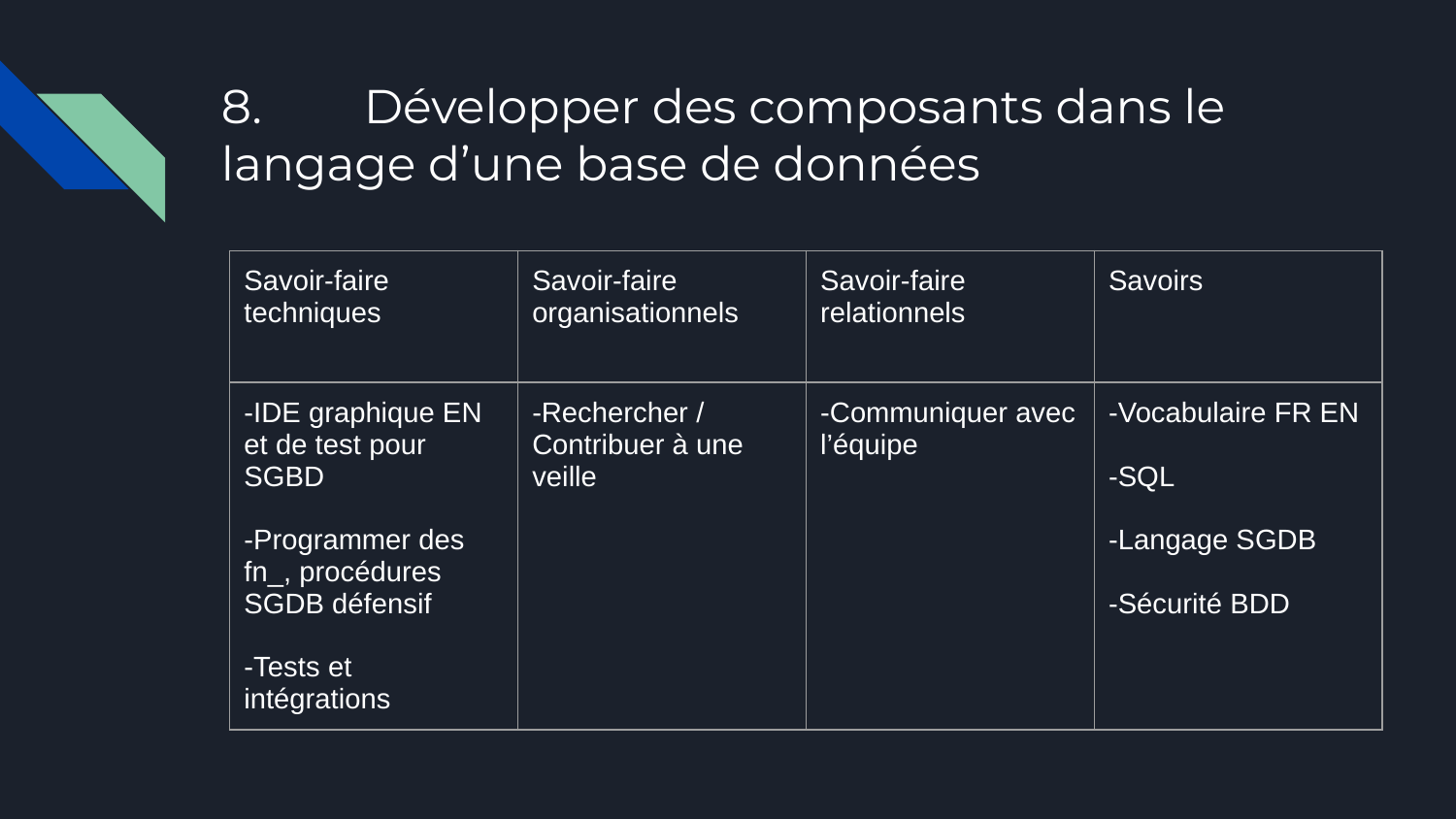

# 8.	Développer des composants dans le langage d’une base de données
| Savoir-faire techniques | Savoir-faire organisationnels | Savoir-faire relationnels | Savoirs |
| --- | --- | --- | --- |
| -IDE graphique EN et de test pour SGBD -Programmer des fn\_, procédures SGDB défensif -Tests et intégrations | -Rechercher / Contribuer à une veille | -Communiquer avec l’équipe | -Vocabulaire FR EN -SQL -Langage SGDB -Sécurité BDD |